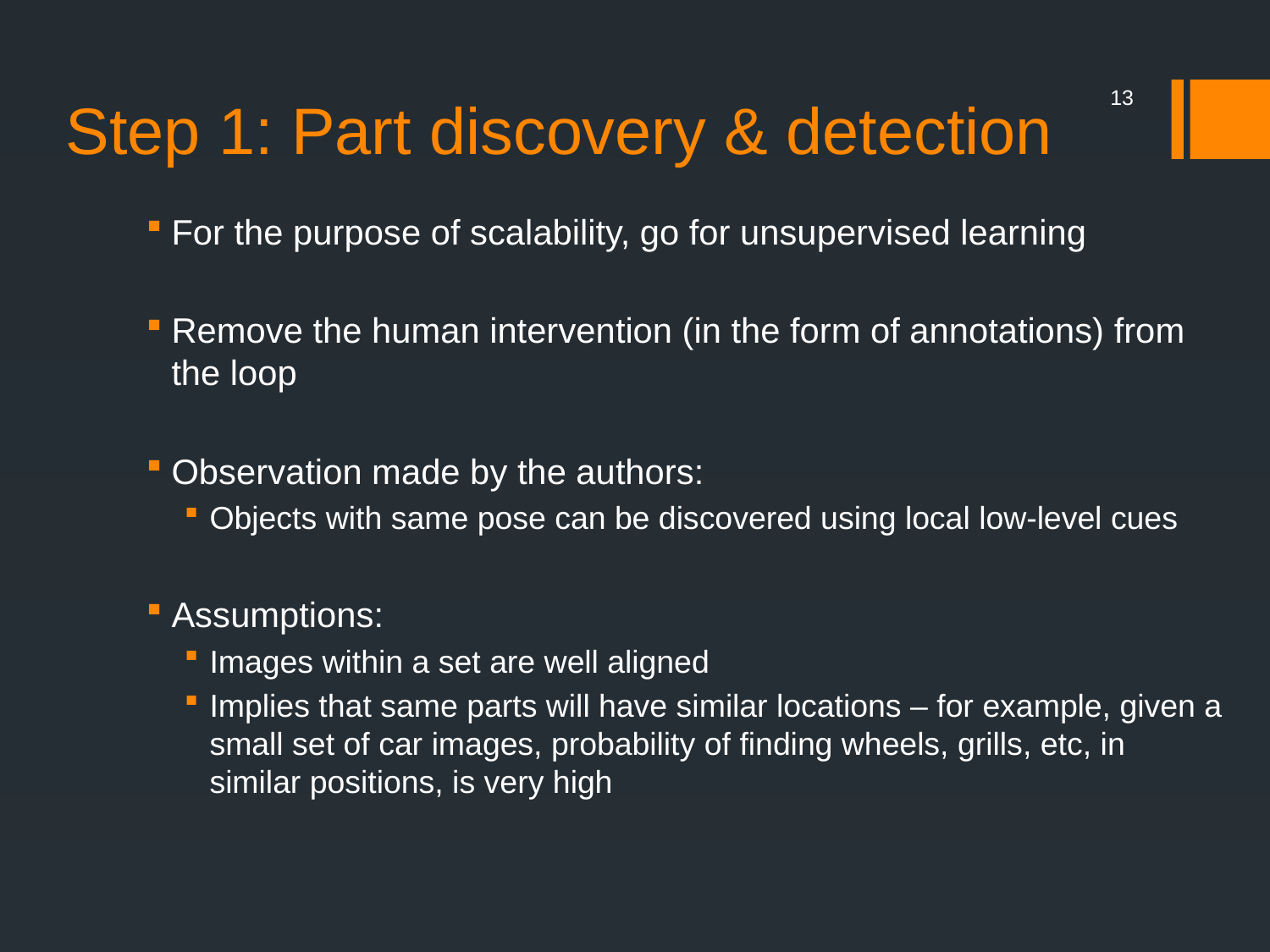

# Step 1: Part discovery & detection
13
For the purpose of scalability, go for unsupervised learning

Remove the human intervention (in the form of annotations) from the loop

Observation made by the authors:
Objects with same pose can be discovered using local low-level cues

Assumptions:
Images within a set are well aligned
Implies that same parts will have similar locations – for example, given a small set of car images, probability of finding wheels, grills, etc, in similar positions, is very high